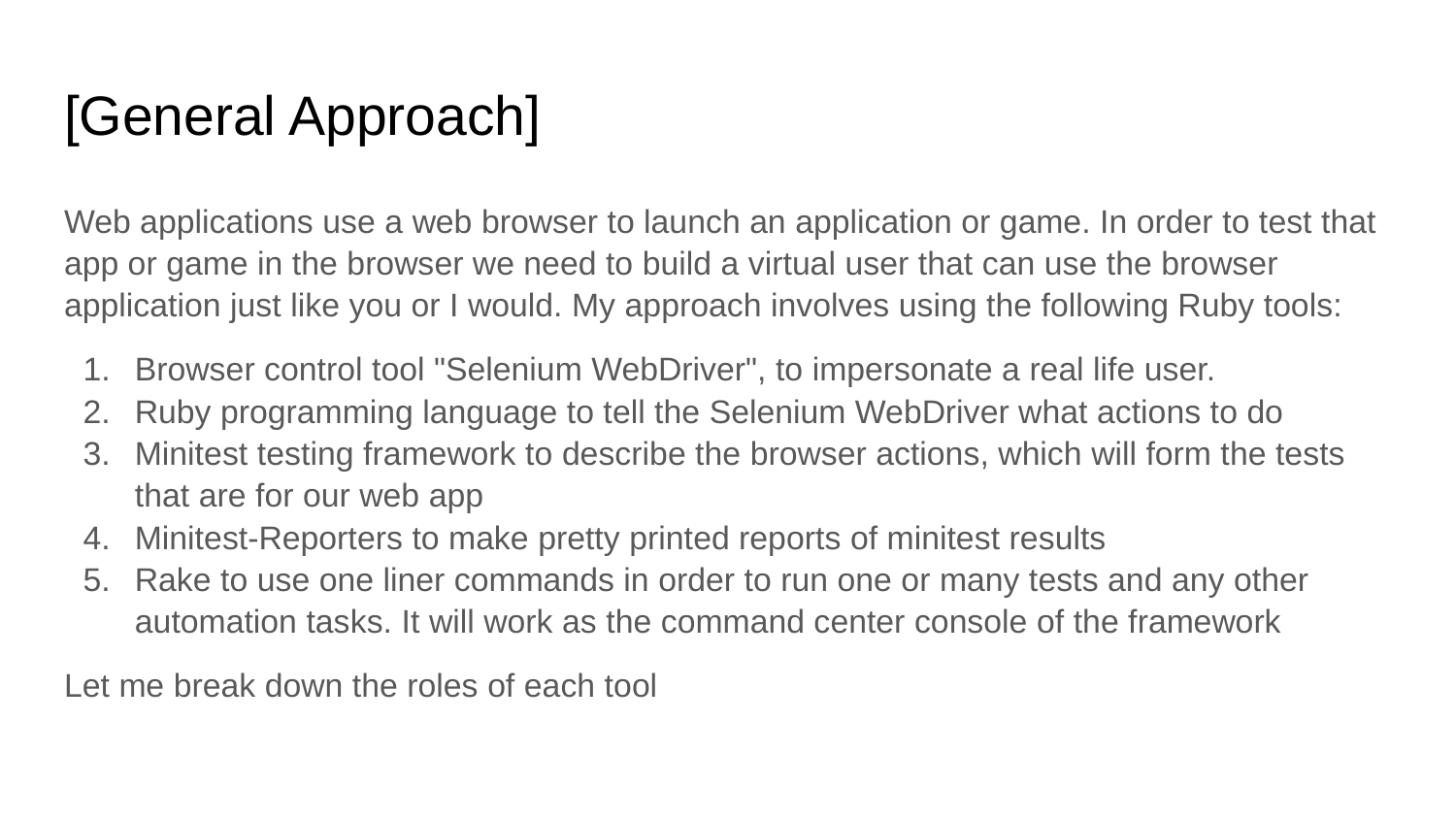

# [General Approach]

Web applications use a web browser to launch an application or game. In order to test that app or game in the browser we need to build a virtual user that can use the browser application just like you or I would. My approach involves using the following Ruby tools:
Browser control tool "Selenium WebDriver", to impersonate a real life user.
Ruby programming language to tell the Selenium WebDriver what actions to do
Minitest testing framework to describe the browser actions, which will form the tests that are for our web app
Minitest-Reporters to make pretty printed reports of minitest results
Rake to use one liner commands in order to run one or many tests and any other automation tasks. It will work as the command center console of the framework
Let me break down the roles of each tool